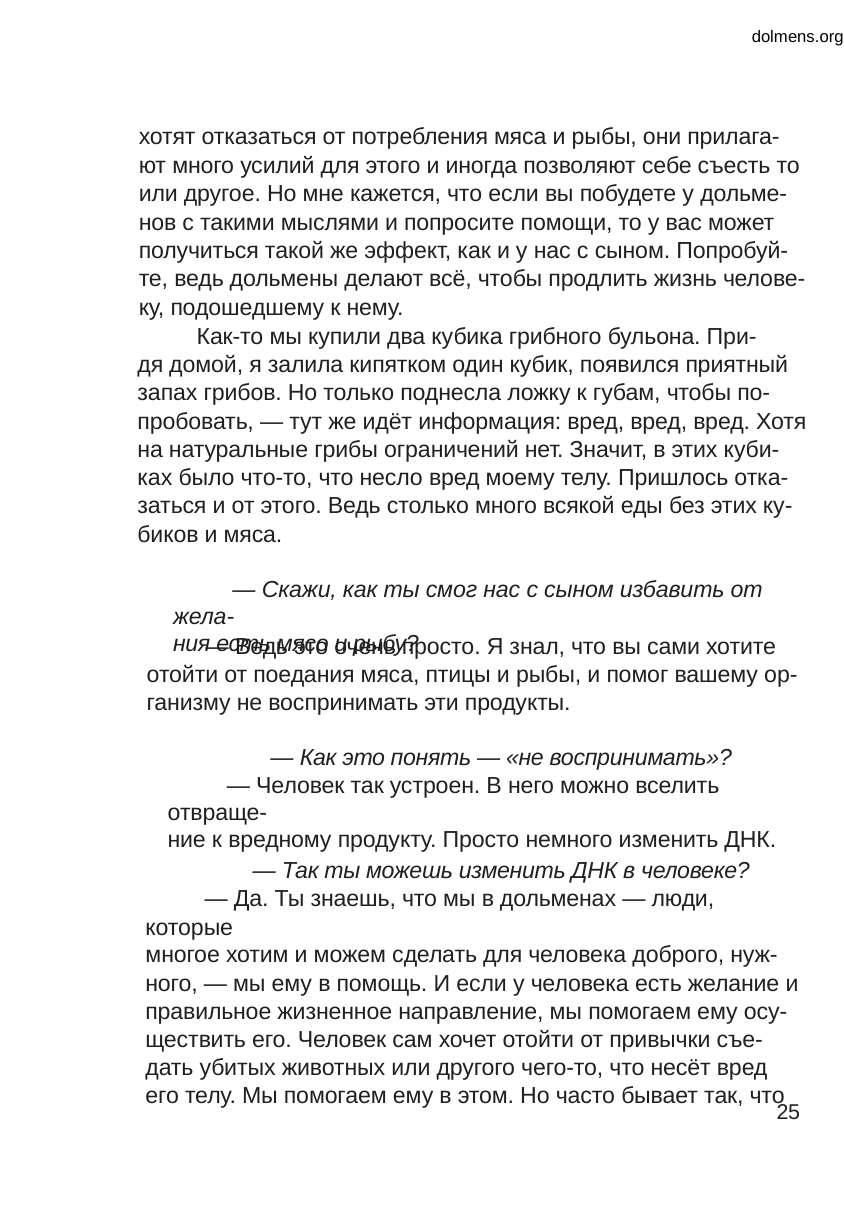

dolmens.org

хотят отказаться от потребления мяса и рыбы, они прилага-
ют много усилий для этого и иногда позволяют себе съесть то
или другое. Но мне кажется, что если вы побудете у дольме-
нов с такими мыслями и попросите помощи, то у вас может
получиться такой же эффект, как и у нас с сыном. Попробуй-
те, ведь дольмены делают всё, чтобы продлить жизнь челове-
ку, подошедшему к нему.

Как-то мы купили два кубика грибного бульона. При-
дя домой, я залила кипятком один кубик, появился приятный
запах грибов. Но только поднесла ложку к губам, чтобы по-
пробовать, — тут же идёт информация: вред, вред, вред. Хотя
на натуральные грибы ограничений нет. Значит, в этих куби-
ках было что-то, что несло вред моему телу. Пришлось отка-
заться и от этого. Ведь столько много всякой еды без этих ку-
биков и мяса.

— Скажи, как ты смог нас с сыном избавить от жела-
ния есть мясо и рыбу?

— Ведь это очень просто. Я знал, что вы сами хотите
отойти от поедания мяса, птицы и рыбы, и помог вашему ор-
ганизму не воспринимать эти продукты.

— Как это понять — «не воспринимать»?

— Человек так устроен. В него можно вселить отвраще-
ние к вредному продукту. Просто немного изменить ДНК.

— Так ты можешь изменить ДНК в человеке?

— Да. Ты знаешь, что мы в дольменах — люди, которые
многое хотим и можем сделать для человека доброго, нуж-
ного, — мы ему в помощь. И если у человека есть желание и
правильное жизненное направление, мы помогаем ему осу-
ществить его. Человек сам хочет отойти от привычки съе-
дать убитых животных или другого чего-то, что несёт вред
его телу. Мы помогаем ему в этом. Но часто бывает так, что

25